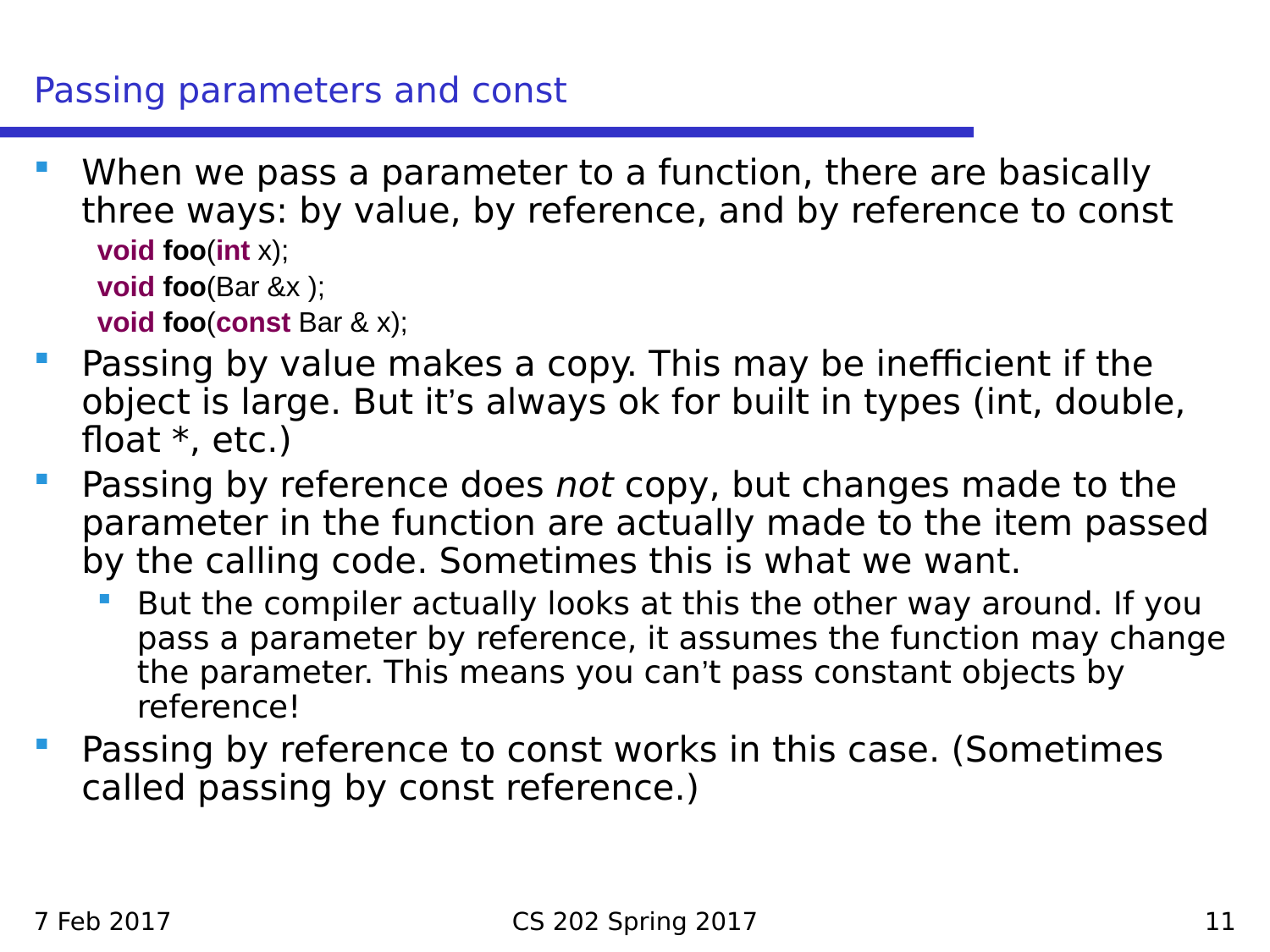

# Passing parameters and const
When we pass a parameter to a function, there are basically three ways: by value, by reference, and by reference to const
void foo(int x);
void foo(Bar &x );
void foo(const Bar & x);
Passing by value makes a copy. This may be inefficient if the object is large. But it’s always ok for built in types (int, double, float *, etc.)
Passing by reference does not copy, but changes made to the parameter in the function are actually made to the item passed by the calling code. Sometimes this is what we want.
But the compiler actually looks at this the other way around. If you pass a parameter by reference, it assumes the function may change the parameter. This means you can’t pass constant objects by reference!
Passing by reference to const works in this case. (Sometimes called passing by const reference.)
7 Feb 2017
CS 202 Spring 2017
11